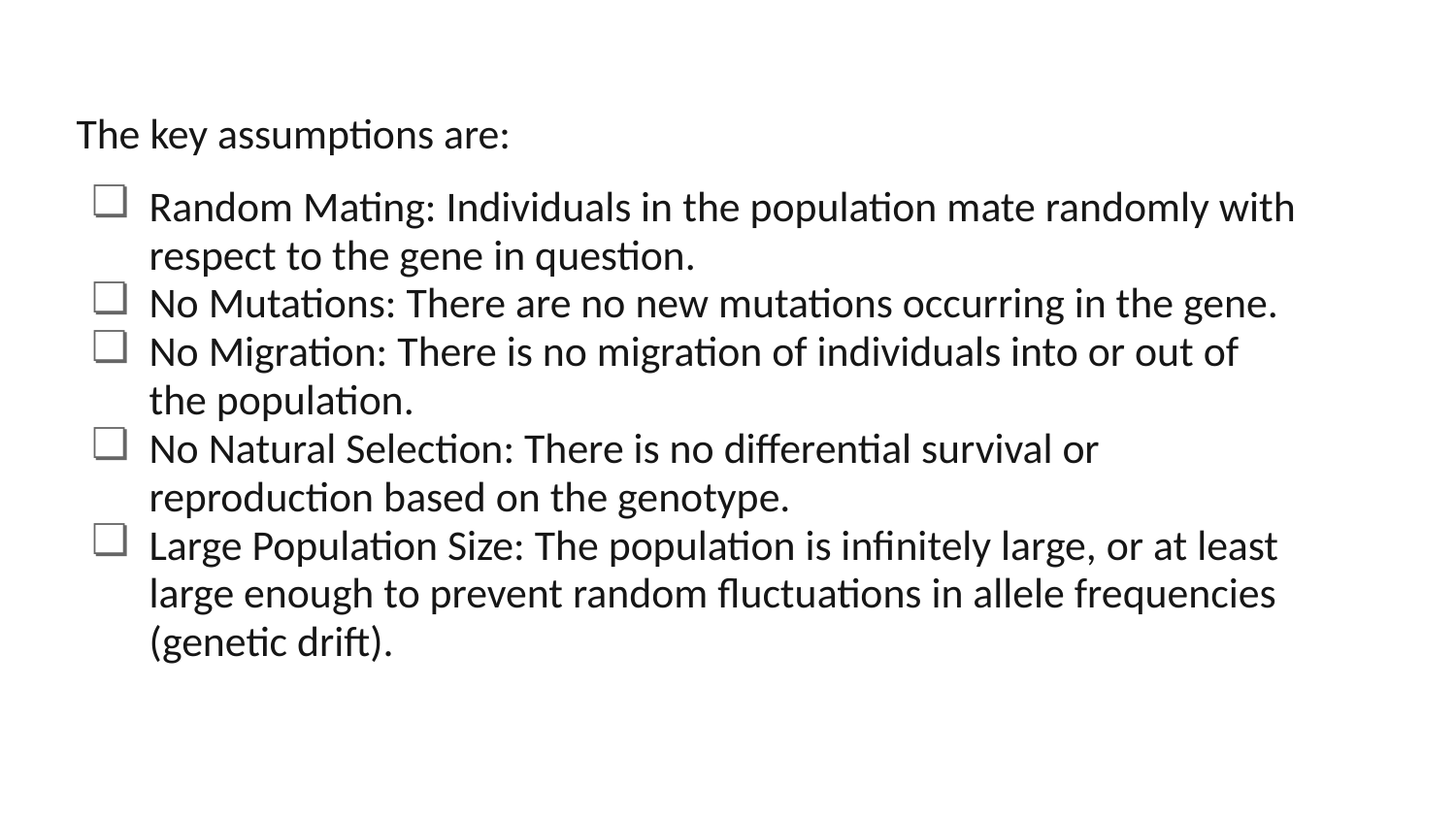

#
The key assumptions are:
Random Mating: Individuals in the population mate randomly with respect to the gene in question.
No Mutations: There are no new mutations occurring in the gene.
No Migration: There is no migration of individuals into or out of the population.
No Natural Selection: There is no differential survival or reproduction based on the genotype.
Large Population Size: The population is infinitely large, or at least large enough to prevent random fluctuations in allele frequencies (genetic drift).